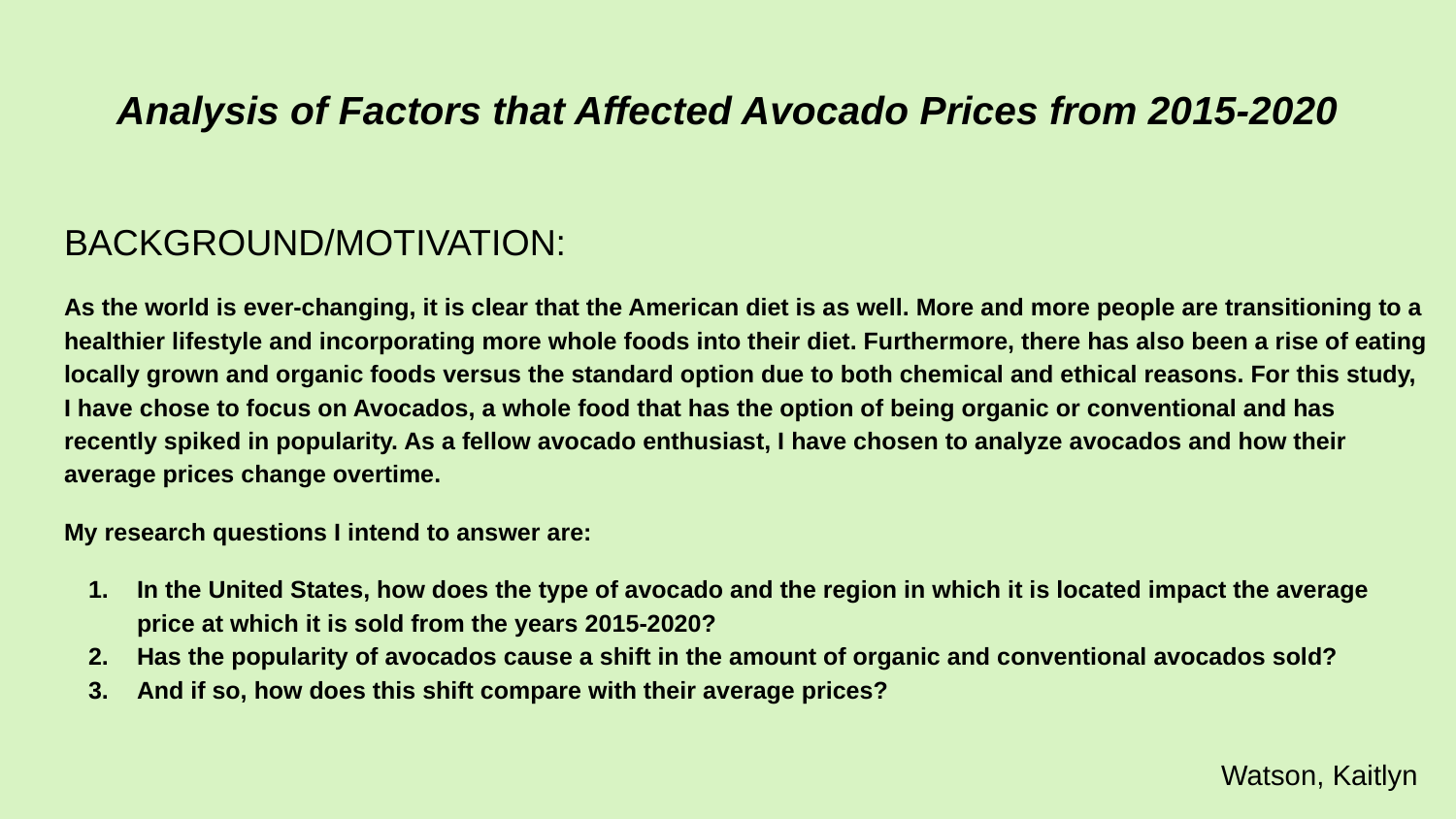

# Analysis of Factors that Affected Avocado Prices from 2015-2020

BACKGROUND/MOTIVATION:
As the world is ever-changing, it is clear that the American diet is as well. More and more people are transitioning to a healthier lifestyle and incorporating more whole foods into their diet. Furthermore, there has also been a rise of eating locally grown and organic foods versus the standard option due to both chemical and ethical reasons. For this study, I have chose to focus on Avocados, a whole food that has the option of being organic or conventional and has recently spiked in popularity. As a fellow avocado enthusiast, I have chosen to analyze avocados and how their average prices change overtime.
My research questions I intend to answer are:
In the United States, how does the type of avocado and the region in which it is located impact the average price at which it is sold from the years 2015-2020?
Has the popularity of avocados cause a shift in the amount of organic and conventional avocados sold?
And if so, how does this shift compare with their average prices?

Watson, Kaitlyn